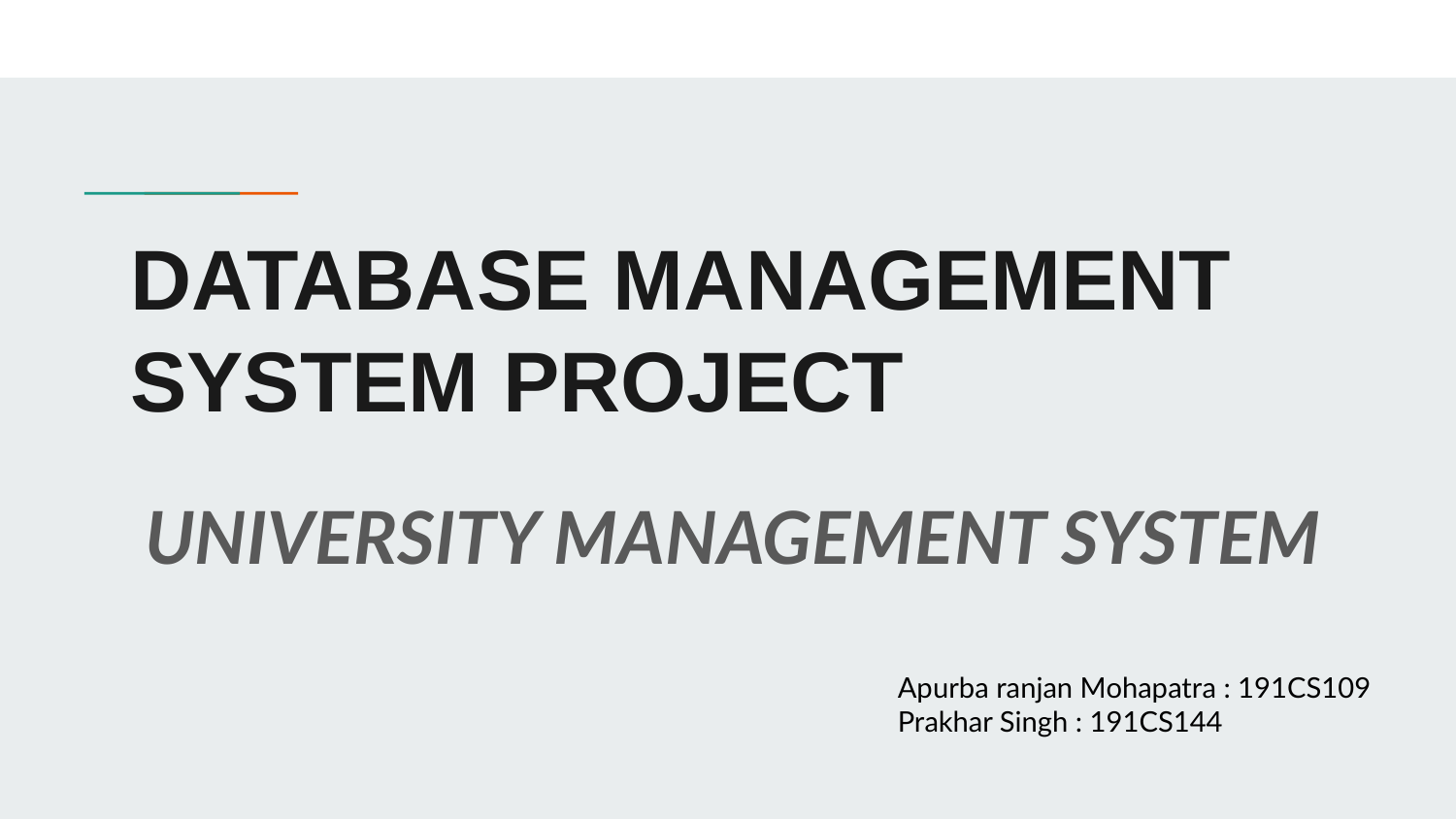

# DATABASE MANAGEMENT SYSTEM PROJECT
UNIVERSITY MANAGEMENT SYSTEM
Apurba ranjan Mohapatra : 191CS109
Prakhar Singh : 191CS144